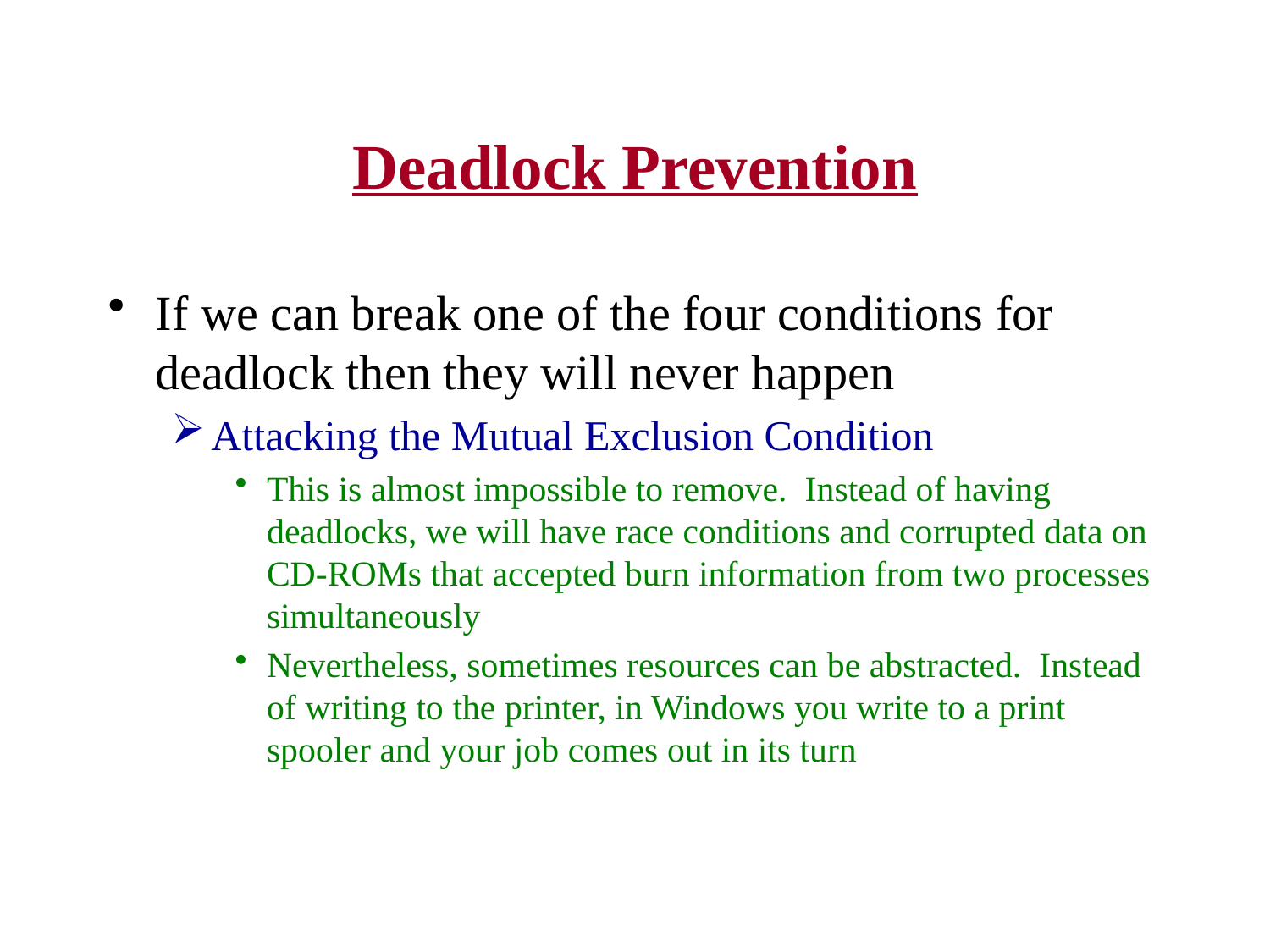

# Deadlock Prevention
If we can break one of the four conditions for deadlock then they will never happen
Attacking the Mutual Exclusion Condition
This is almost impossible to remove.  Instead of having deadlocks, we will have race conditions and corrupted data on CD-ROMs that accepted burn information from two processes simultaneously
Nevertheless, sometimes resources can be abstracted.  Instead of writing to the printer, in Windows you write to a print spooler and your job comes out in its turn